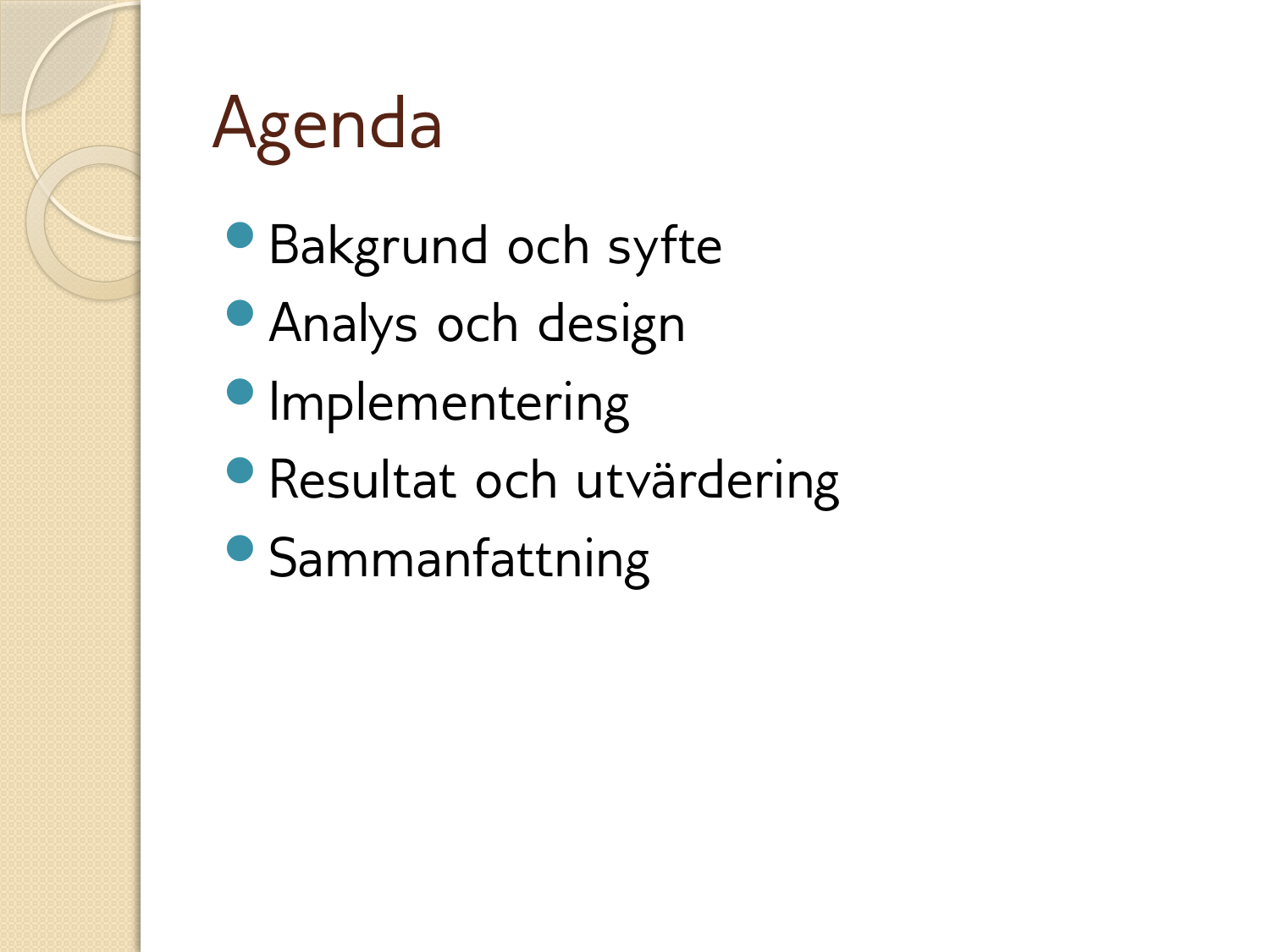

# Agenda
Bakgrund och syfte
Analys och design
Implementering
Resultat och utvärdering
Sammanfattning